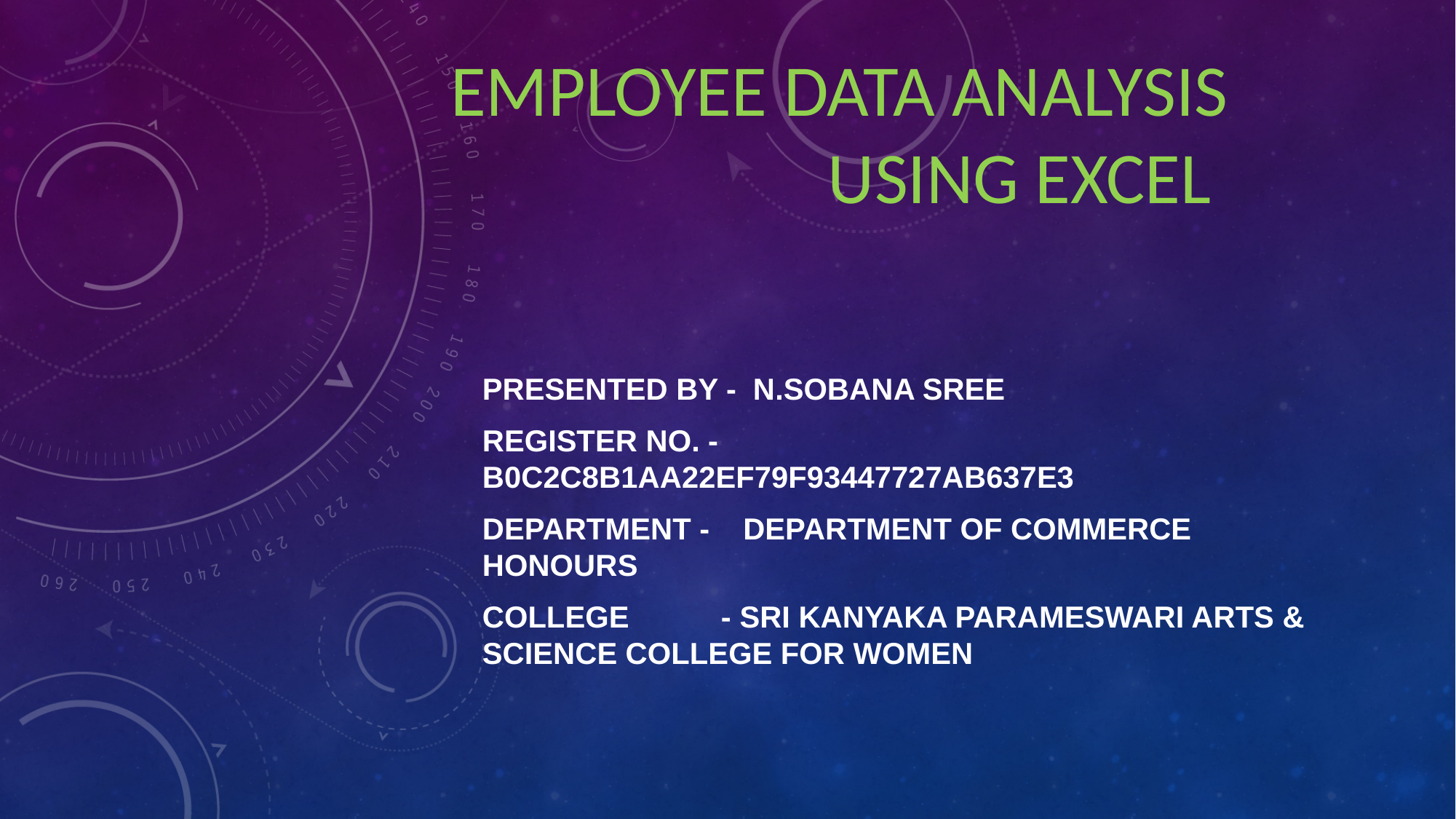

# Employee Data analysis using Excel
Presented By -  N.SoBANA SREE
Register No. -   B0C2C8B1AA22EF79F93447727AB637E3
Department -    Department of commerce Honours
College           - Sri Kanyaka Parameswari Arts & Science College For Women